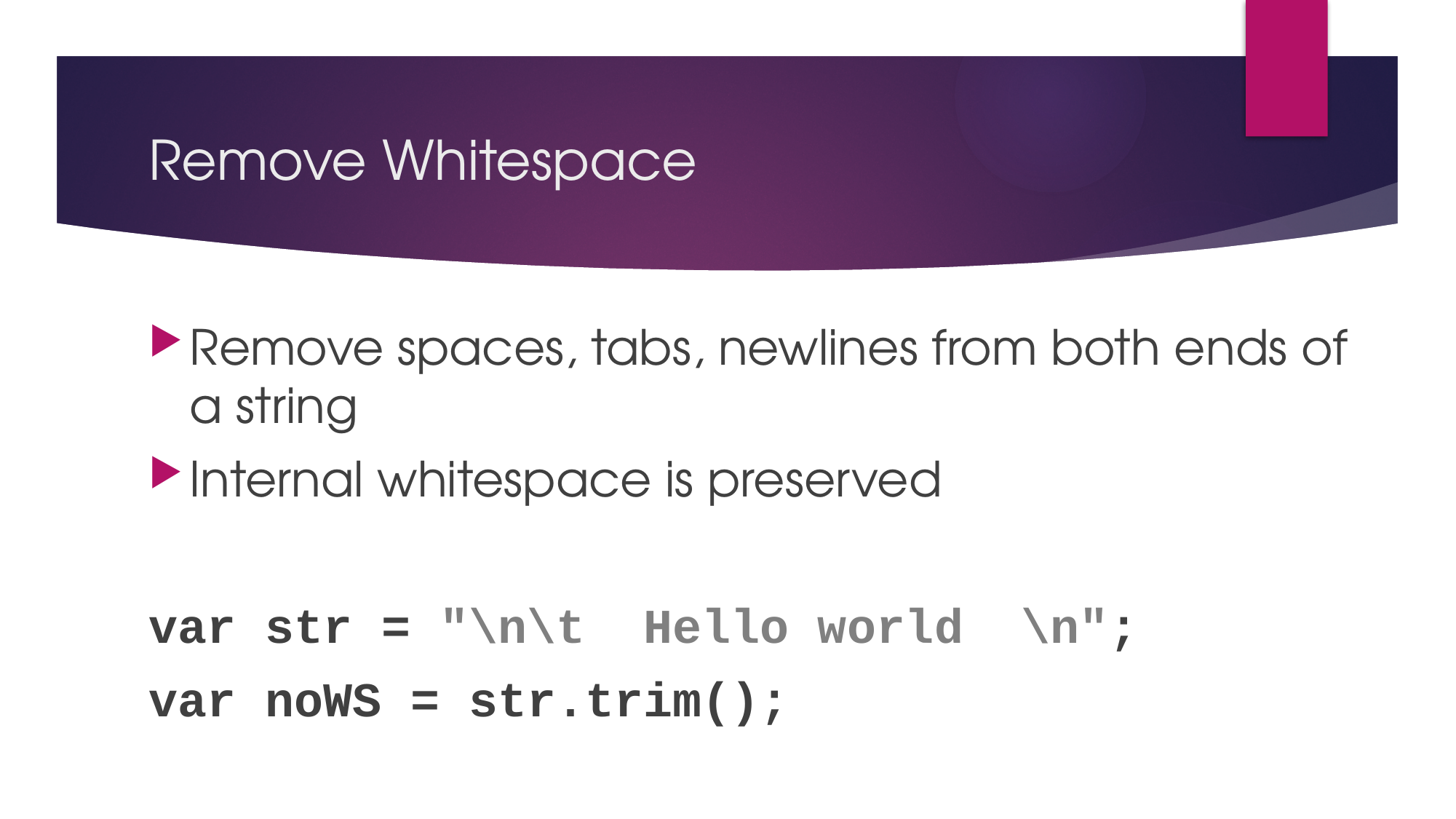

# Remove Whitespace
Remove spaces, tabs, newlines from both ends of a string
Internal whitespace is preserved

var str = "\n\t  Hello world  \n";
var noWS = str.trim();